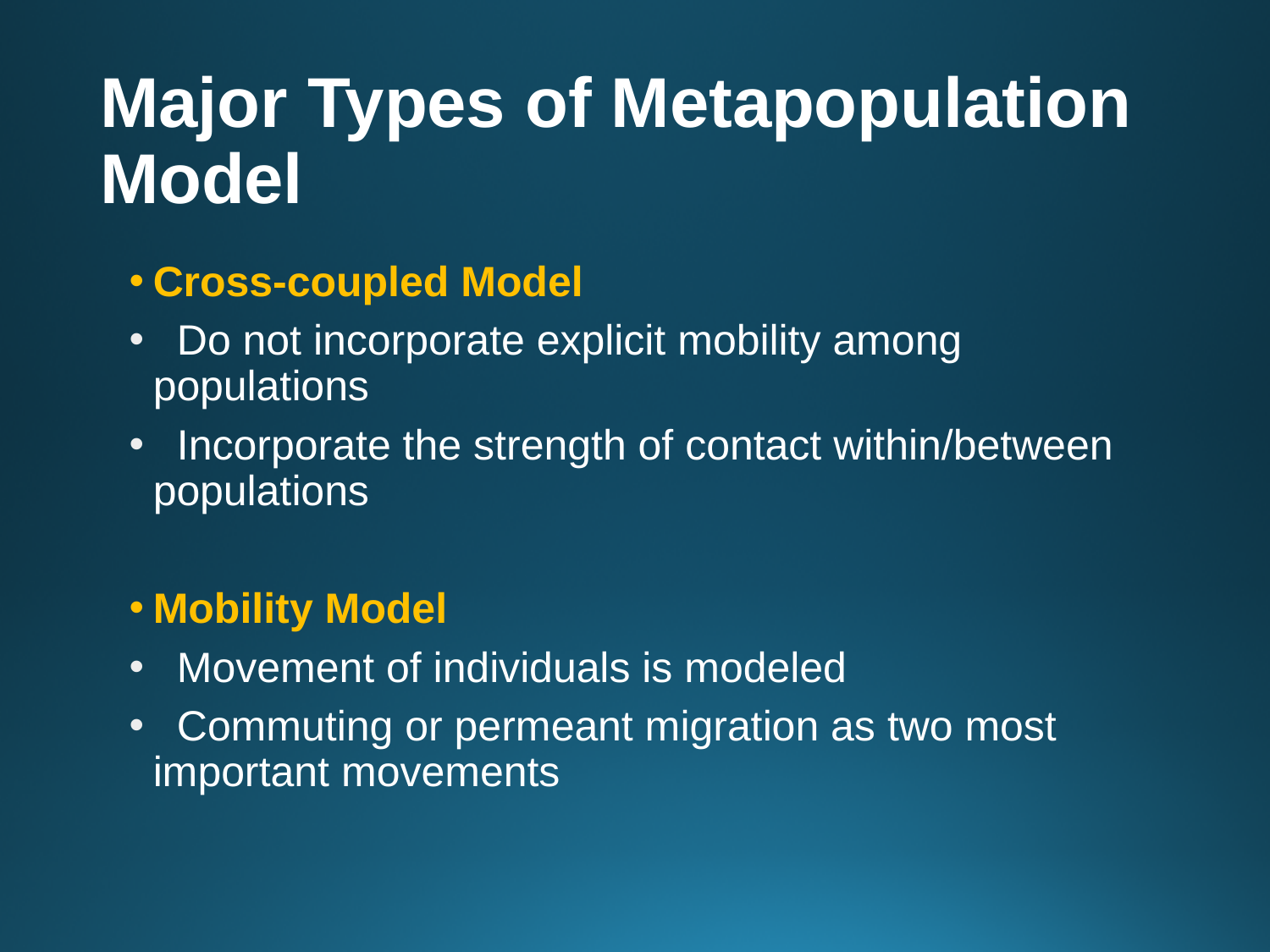

# Major Types of Metapopulation Model
Cross-coupled Model
  Do not incorporate explicit mobility among populations
  Incorporate the strength of contact within/between populations

Mobility Model
  Movement of individuals is modeled
  Commuting or permeant migration as two most important movements